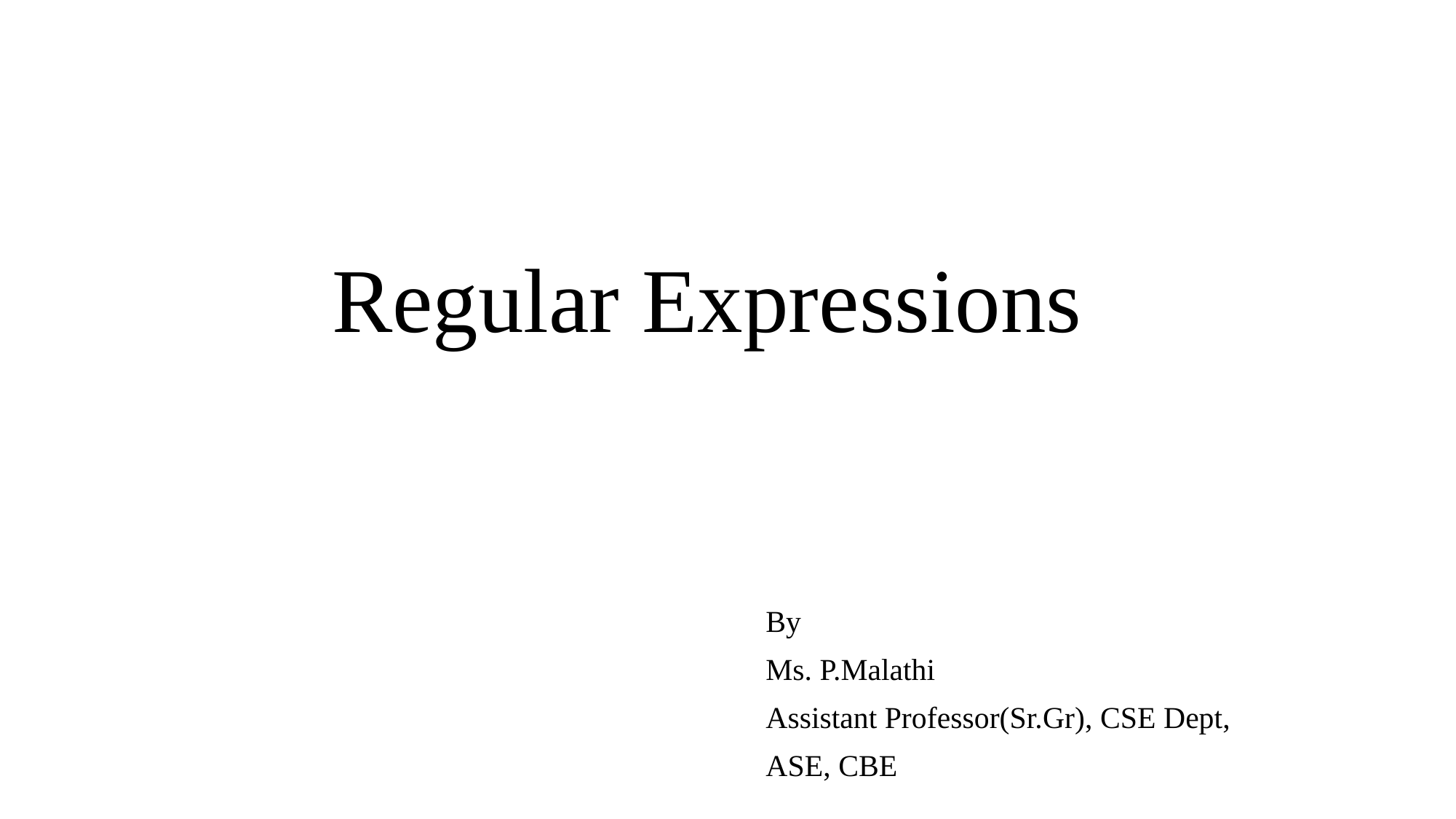

# Regular Expressions
By
Ms. P.Malathi
Assistant Professor(Sr.Gr), CSE Dept,
ASE, CBE